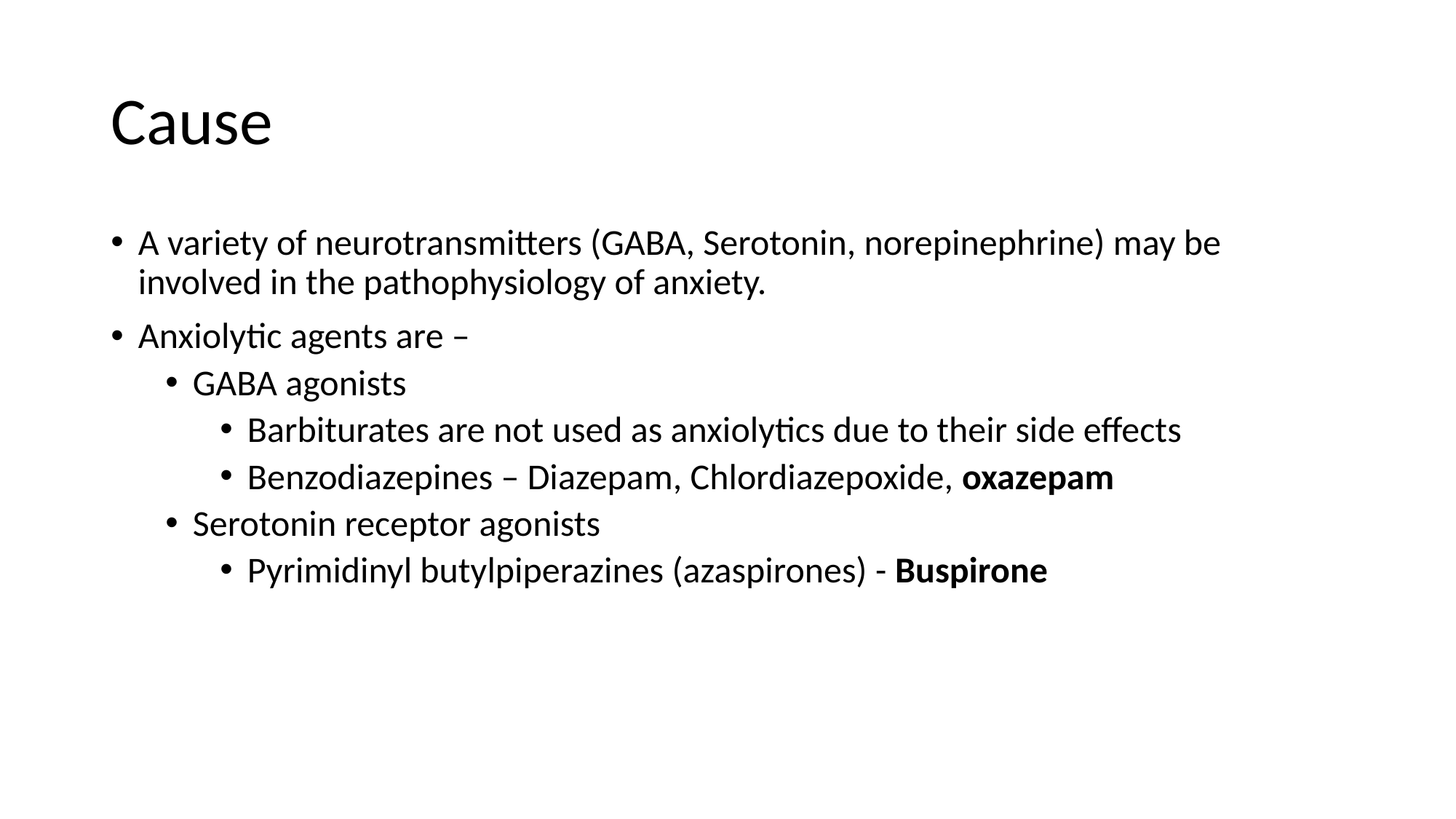

# Cause
A variety of neurotransmitters (GABA, Serotonin, norepinephrine) may be involved in the pathophysiology of anxiety.
Anxiolytic agents are –
GABA agonists
Barbiturates are not used as anxiolytics due to their side effects
Benzodiazepines – Diazepam, Chlordiazepoxide, oxazepam
Serotonin receptor agonists
Pyrimidinyl butylpiperazines (azaspirones) - Buspirone